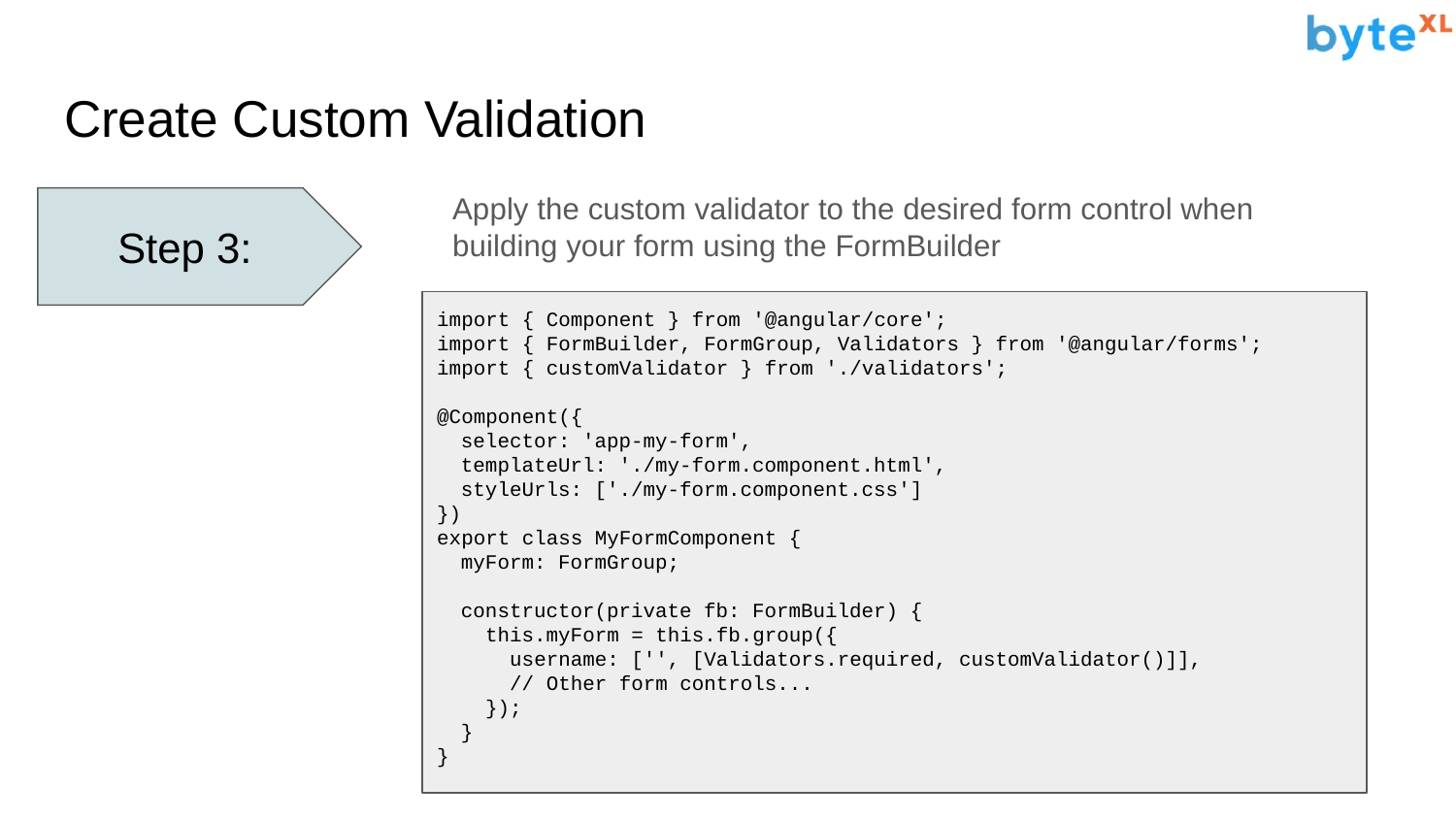

# Create Custom Validation
Apply the custom validator to the desired form control when building your form using the FormBuilder
Step 3:
import { Component } from '@angular/core';
import { FormBuilder, FormGroup, Validators } from '@angular/forms';
import { customValidator } from './validators';

@Component({
  selector: 'app-my-form',
  templateUrl: './my-form.component.html',
  styleUrls: ['./my-form.component.css']
})
export class MyFormComponent {
  myForm: FormGroup;

  constructor(private fb: FormBuilder) {
    this.myForm = this.fb.group({
      username: ['', [Validators.required, customValidator()]],
      // Other form controls...
    });
  }
}